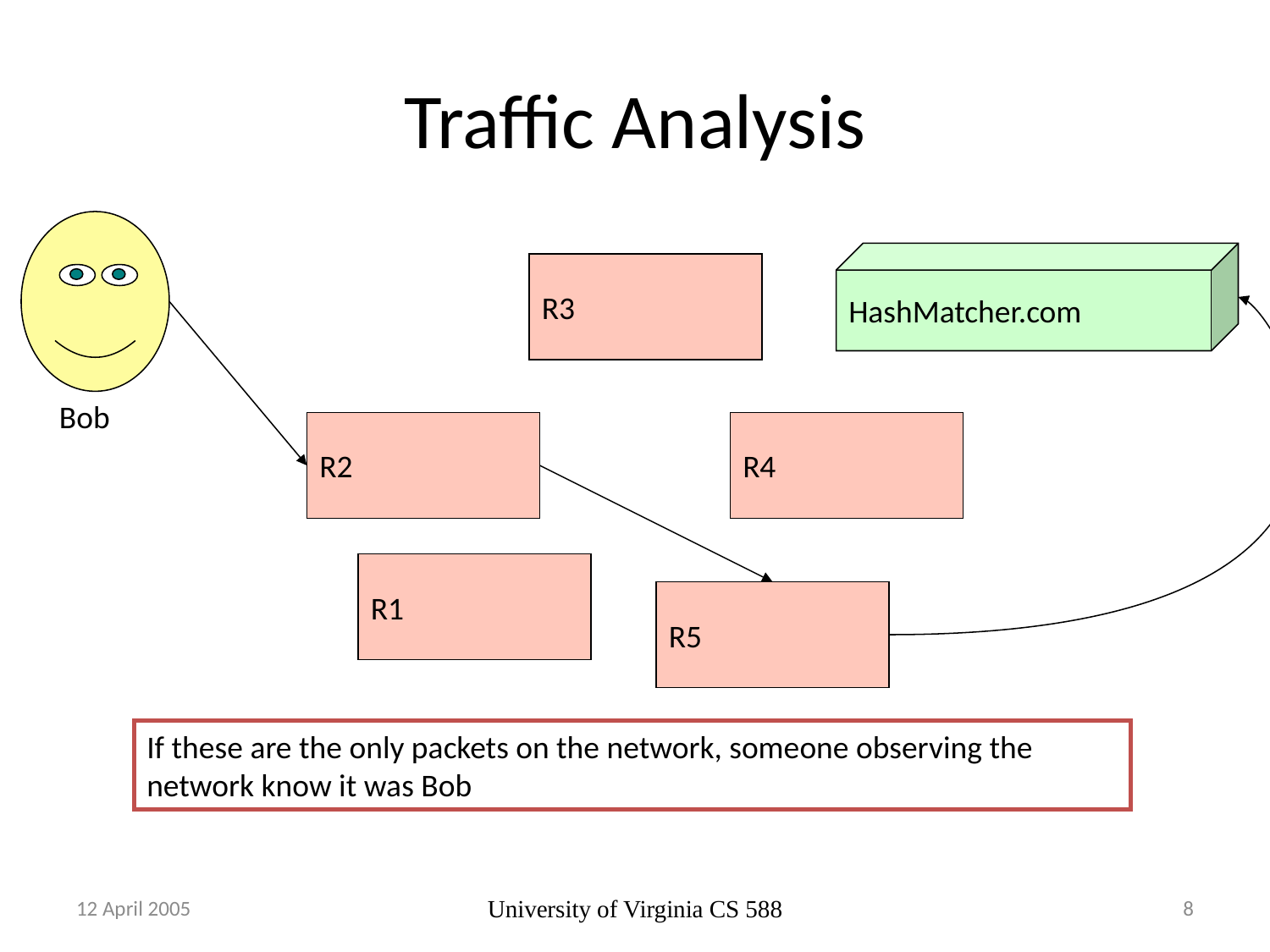

# Traffic Analysis

HashMatcher.com
R3

Bob
R2
R4
R1
R5
If these are the only packets on the network, someone observing the network know it was Bob
12 April 2005
University of Virginia CS 588
8